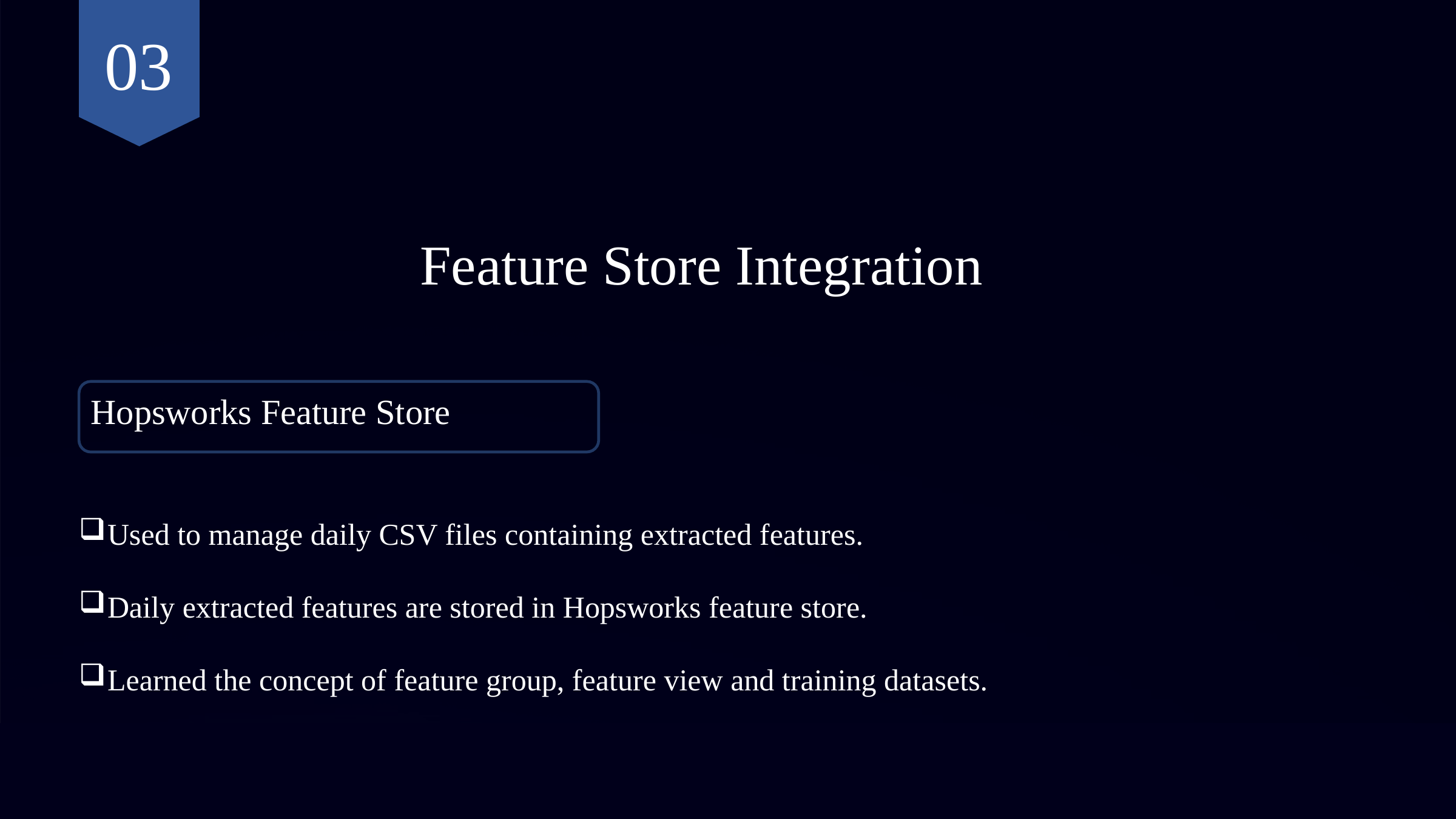

03
Feature Store Integration

Hopsworks Feature Store
Used to manage daily CSV files containing extracted features.
Daily extracted features are stored in Hopsworks feature store.
Learned the concept of feature group, feature view and training datasets.